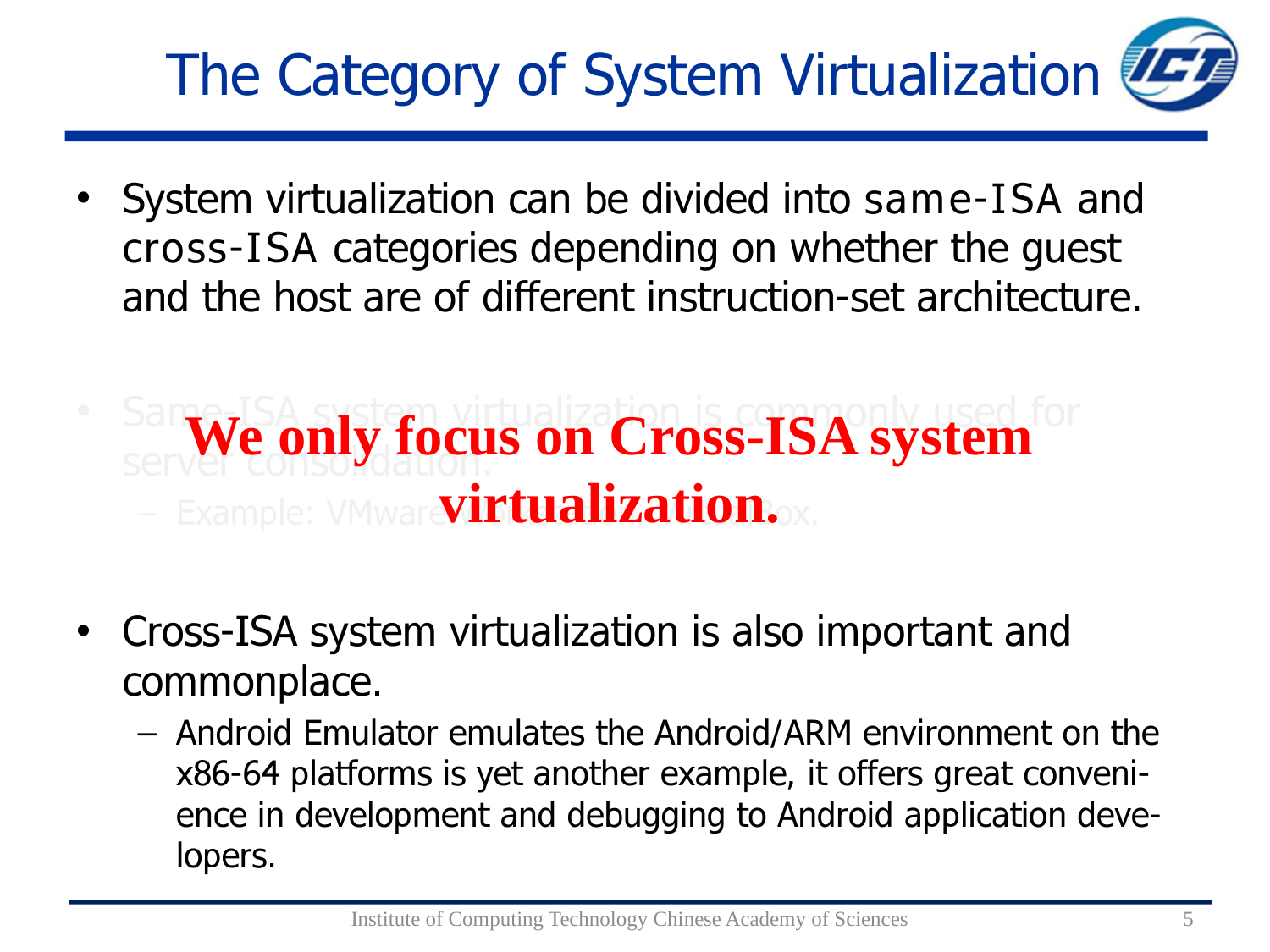

# The Category of System Virtualization
System virtualization can be divided into same-ISA and cross-ISA categories depending on whether the guest  and the host are of different instruction-set architecture.

Same-ISA system virtualization is commonly used for     server consolidation.
Example: VMware Workstation, VirtualBox.

Cross-ISA system virtualization is also important and      commonplace.
Android Emulator emulates the Android/ARM environment on the x86-64 platforms is yet another example, it offers great conveni-ence in development and debugging to Android application deve-lopers.

We only focus on Cross-ISA system virtualization.
Institute of Computing Technology Chinese Academy of Sciences
5